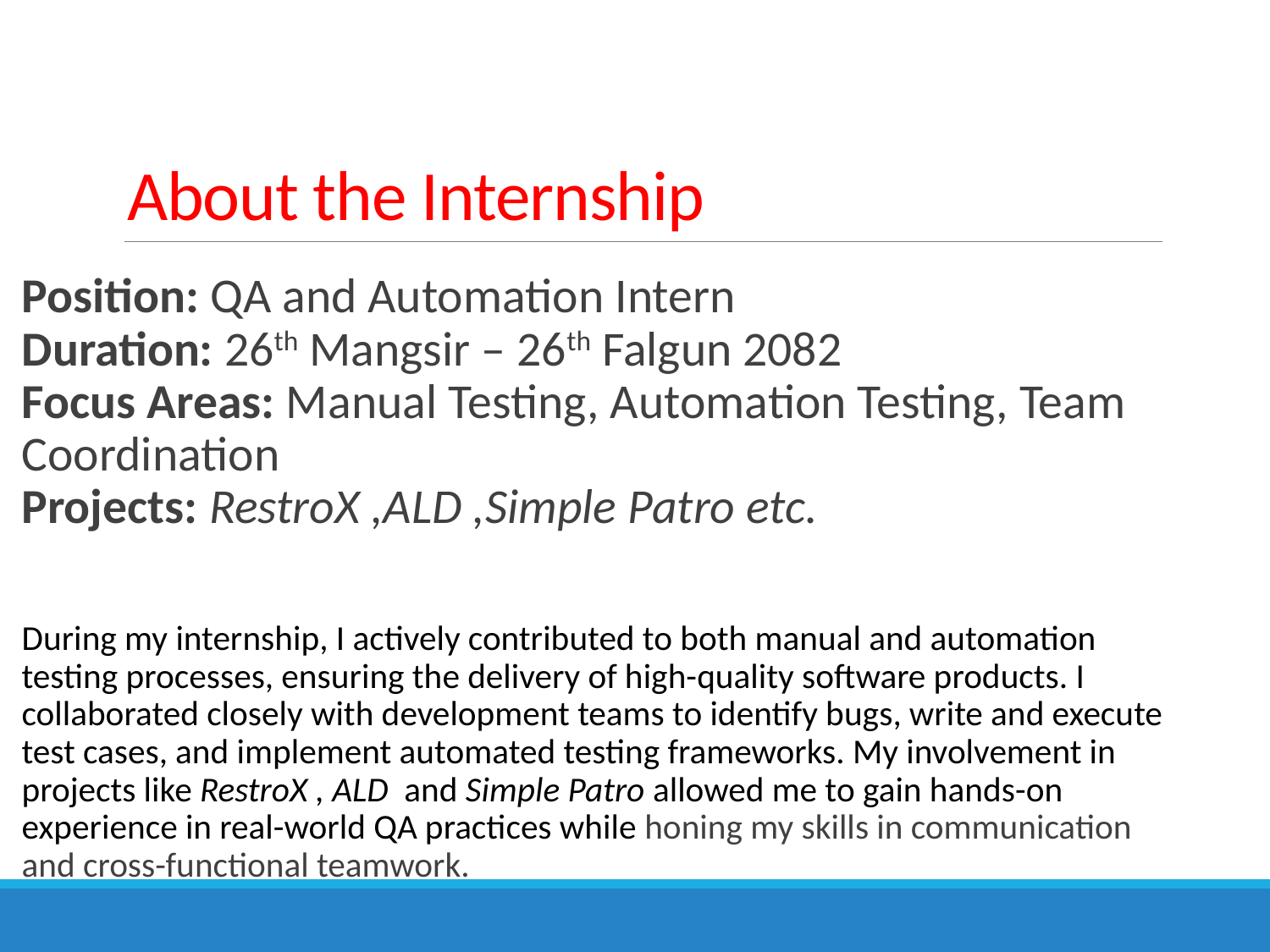

# About the Internship
Position: QA and Automation Intern
Duration: 26th Mangsir – 26th Falgun 2082
Focus Areas: Manual Testing, Automation Testing, Team Coordination
Projects: RestroX ,ALD ,Simple Patro etc.

During my internship, I actively contributed to both manual and automation testing processes, ensuring the delivery of high-quality software products. I collaborated closely with development teams to identify bugs, write and execute test cases, and implement automated testing frameworks. My involvement in projects like RestroX , ALD  and Simple Patro allowed me to gain hands-on experience in real-world QA practices while honing my skills in communication and cross-functional teamwork.